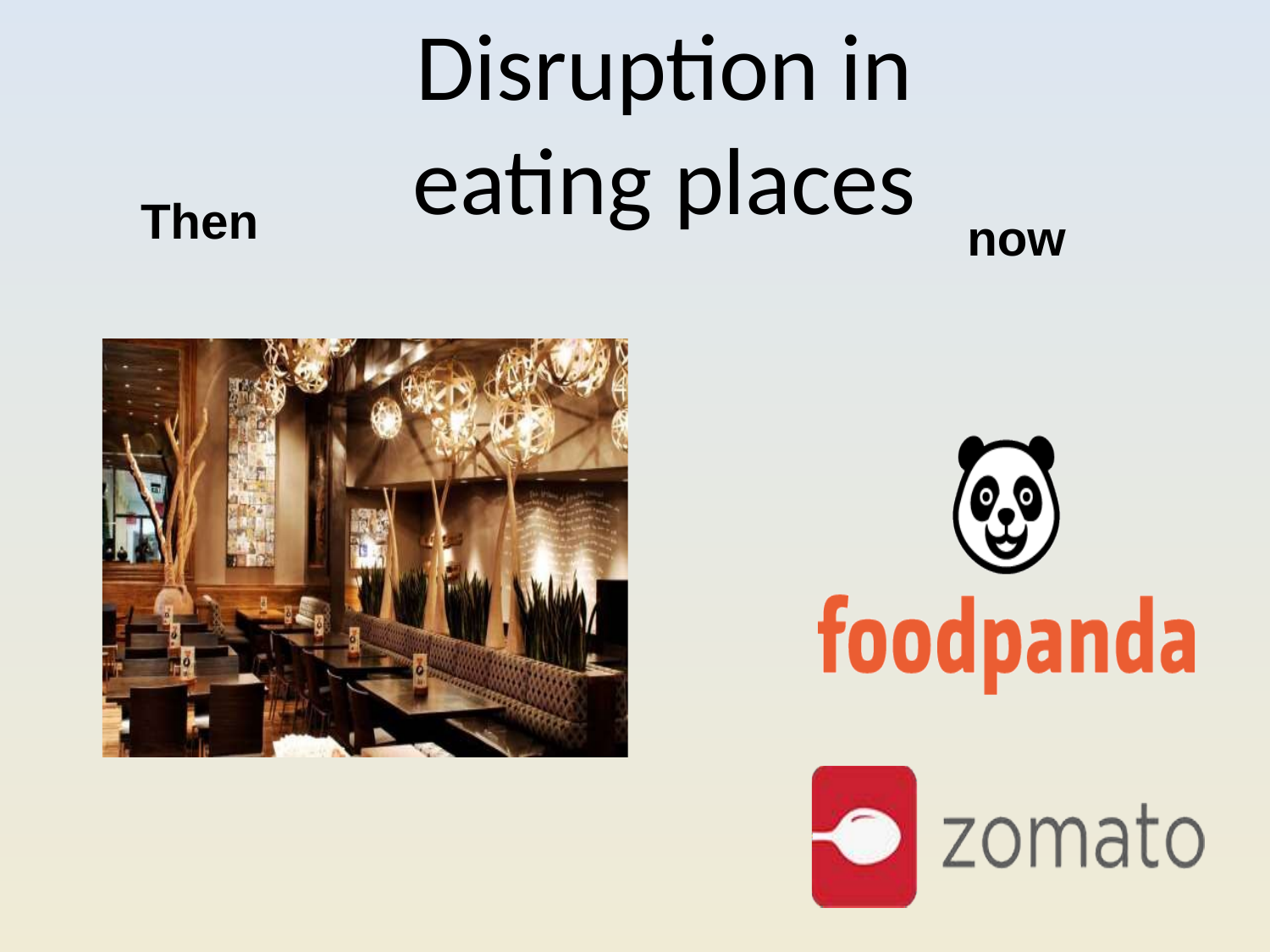

# Disruption in eating places
Then
now